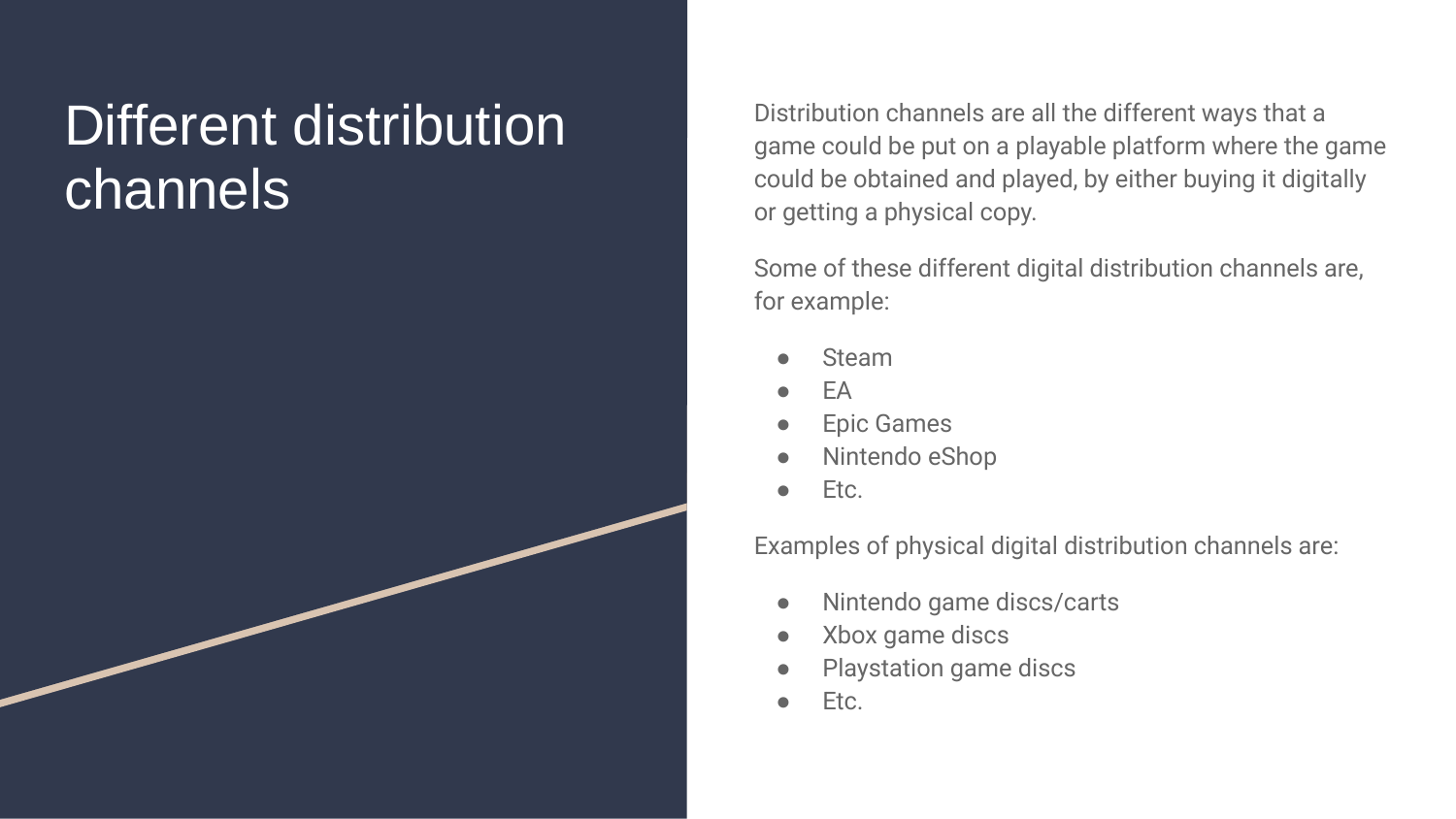

# Different distribution channels
Distribution channels are all the different ways that a game could be put on a playable platform where the game could be obtained and played, by either buying it digitally or getting a physical copy.
Some of these different digital distribution channels are, for example:
Steam
EA
Epic Games
Nintendo eShop
Etc.
Examples of physical digital distribution channels are:
Nintendo game discs/carts
Xbox game discs
Playstation game discs
Etc.